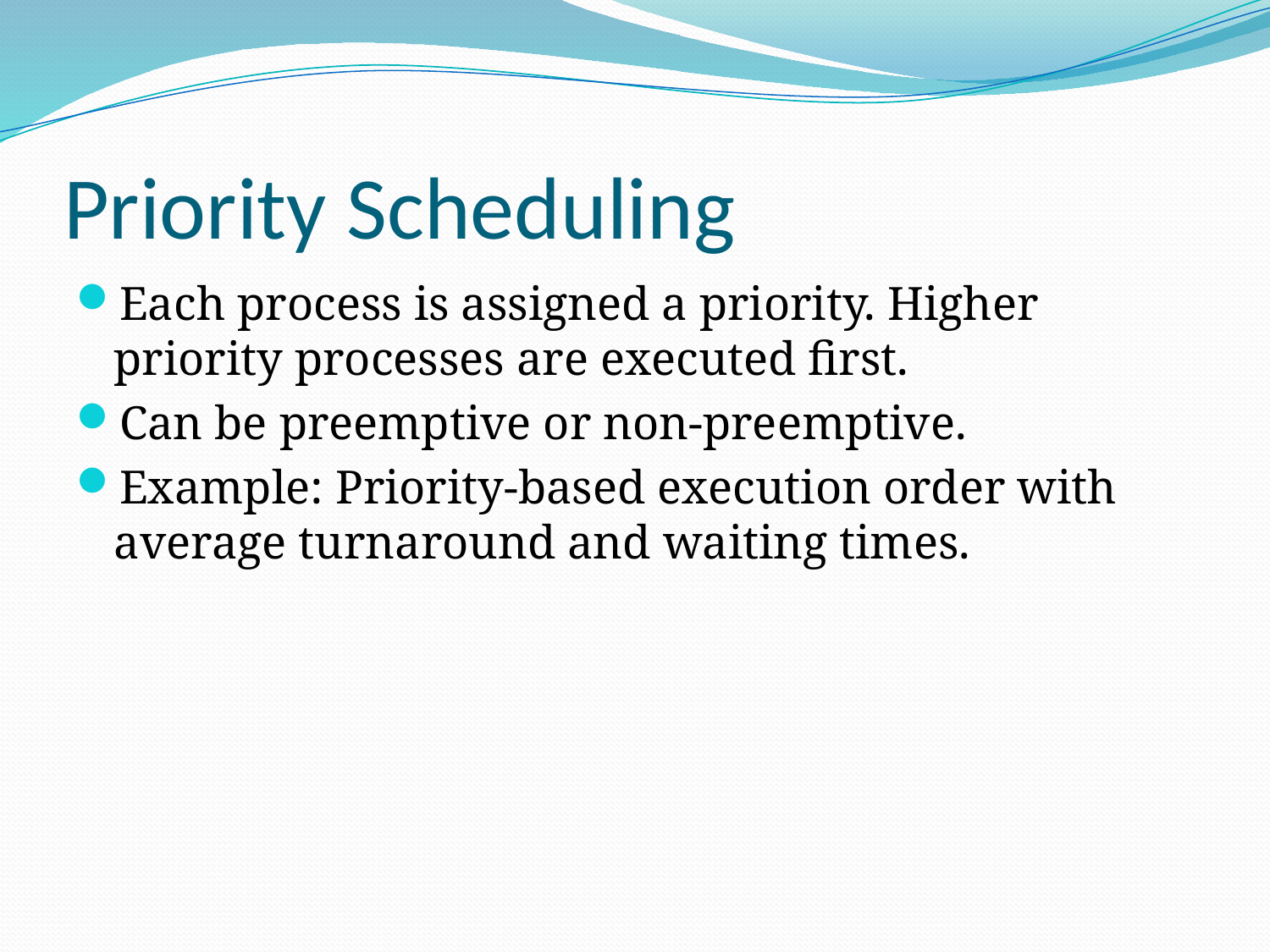

# Priority Scheduling
Each process is assigned a priority. Higher priority processes are executed first.
Can be preemptive or non-preemptive.
Example: Priority-based execution order with average turnaround and waiting times.